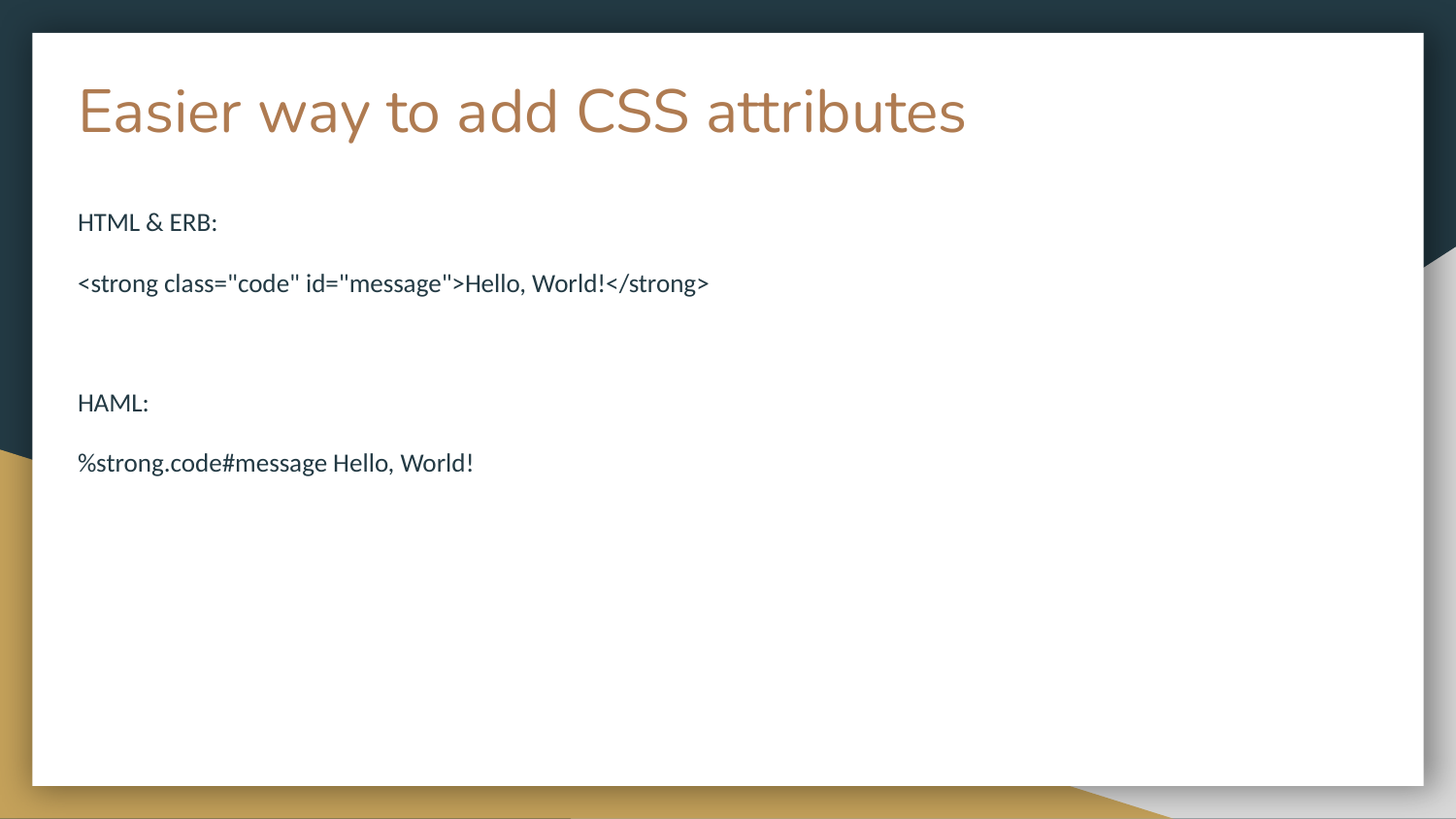

# Easier way to add CSS attributes
HTML & ERB:
<strong class="code" id="message">Hello, World!</strong>
HAML:
%strong.code#message Hello, World!